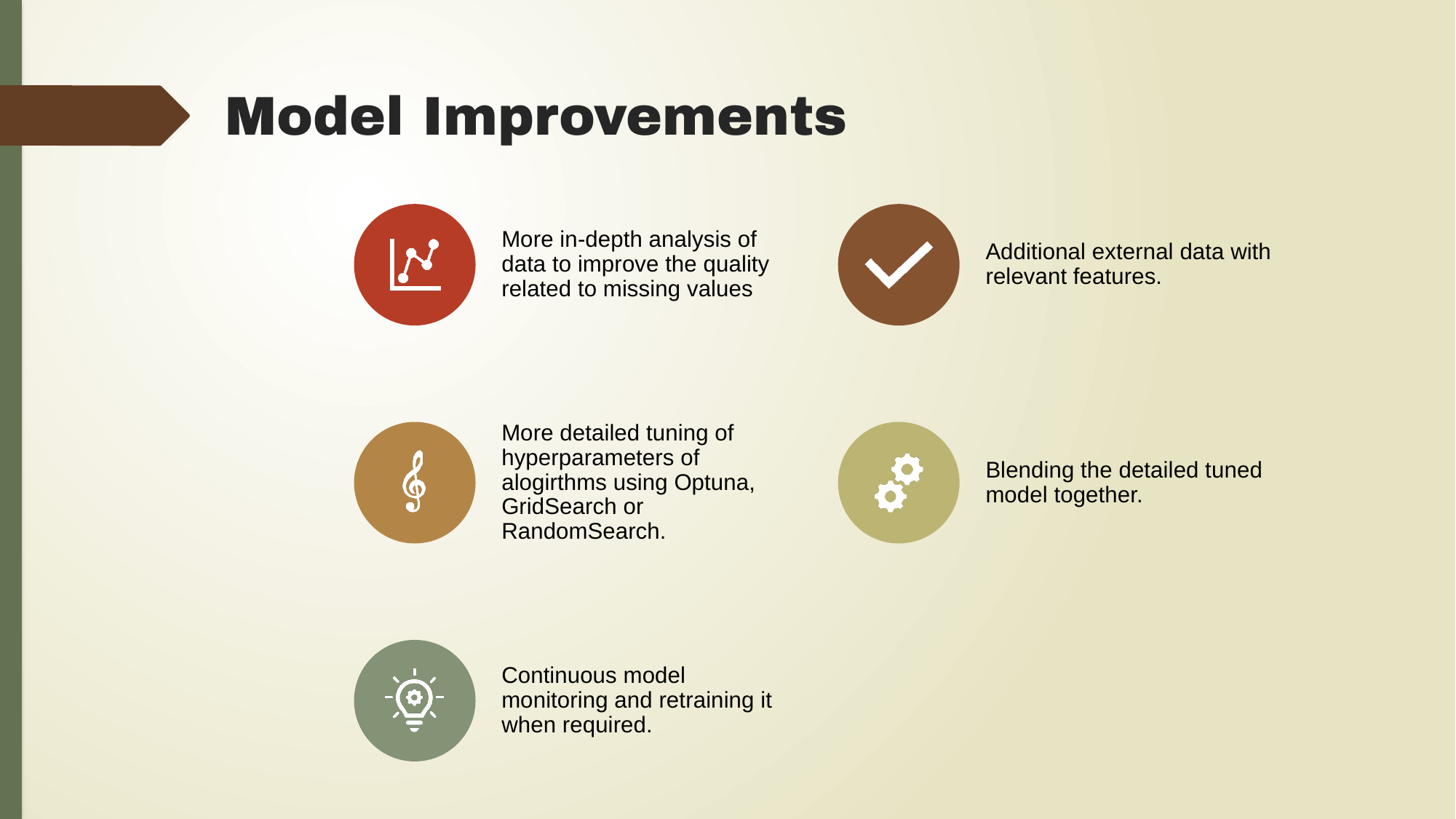

# Model Improvements

More in-depth analysis of data to improve the quality related to missing values
Additional external data with relevant features.
More detailed tuning of hyperparameters of alogirthms using Optuna, GridSearch or RandomSearch.
Blending the detailed tuned model together.
Continuous model monitoring and retraining it when required.